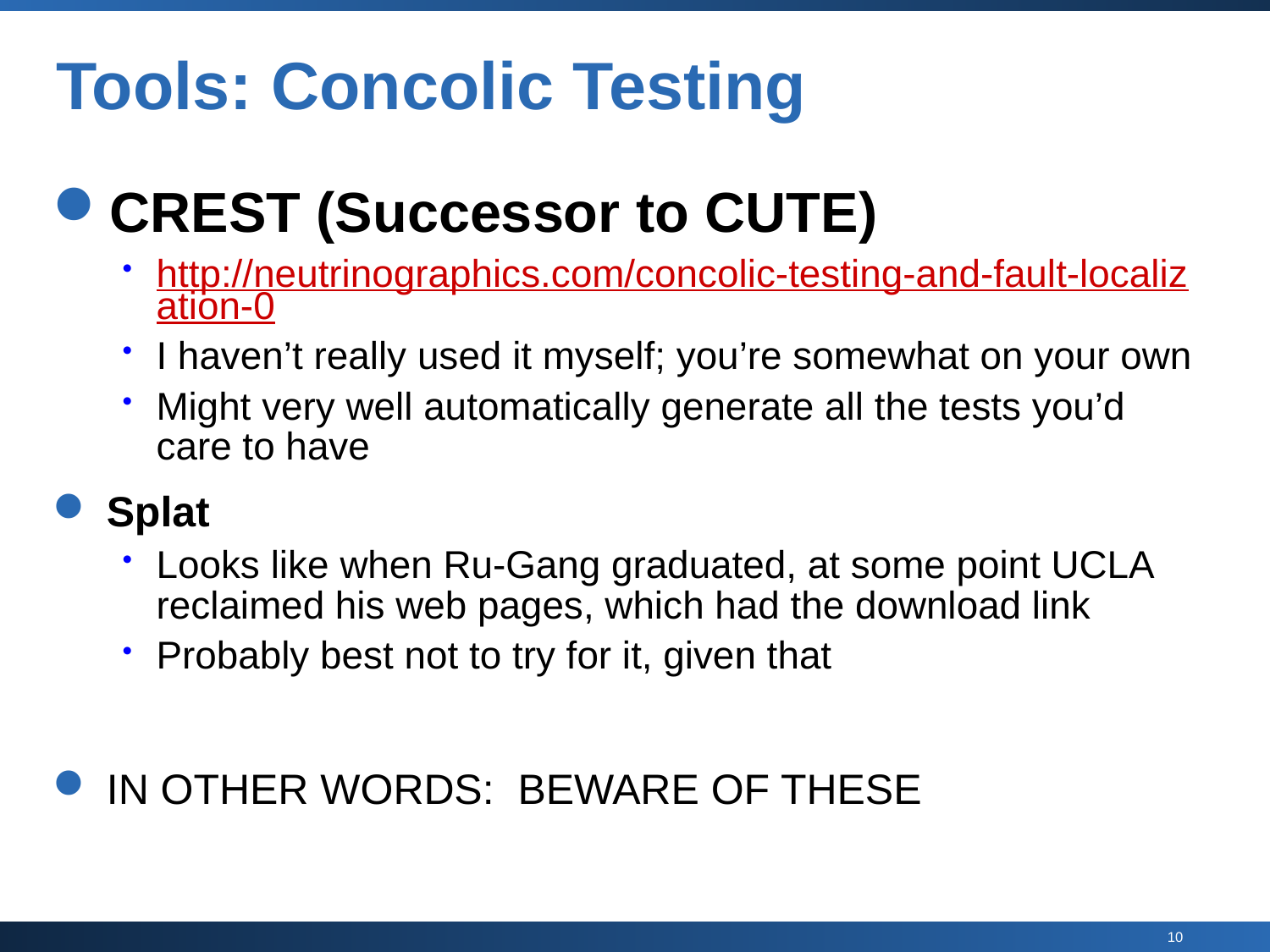

# Tools: Concolic Testing
CREST (Successor to CUTE)
http://neutrinographics.com/concolic-testing-and-fault-localization-0
I haven’t really used it myself; you’re somewhat on your own
Might very well automatically generate all the tests you’d care to have
Splat
Looks like when Ru-Gang graduated, at some point UCLA reclaimed his web pages, which had the download link
Probably best not to try for it, given that

IN OTHER WORDS:  BEWARE OF THESE